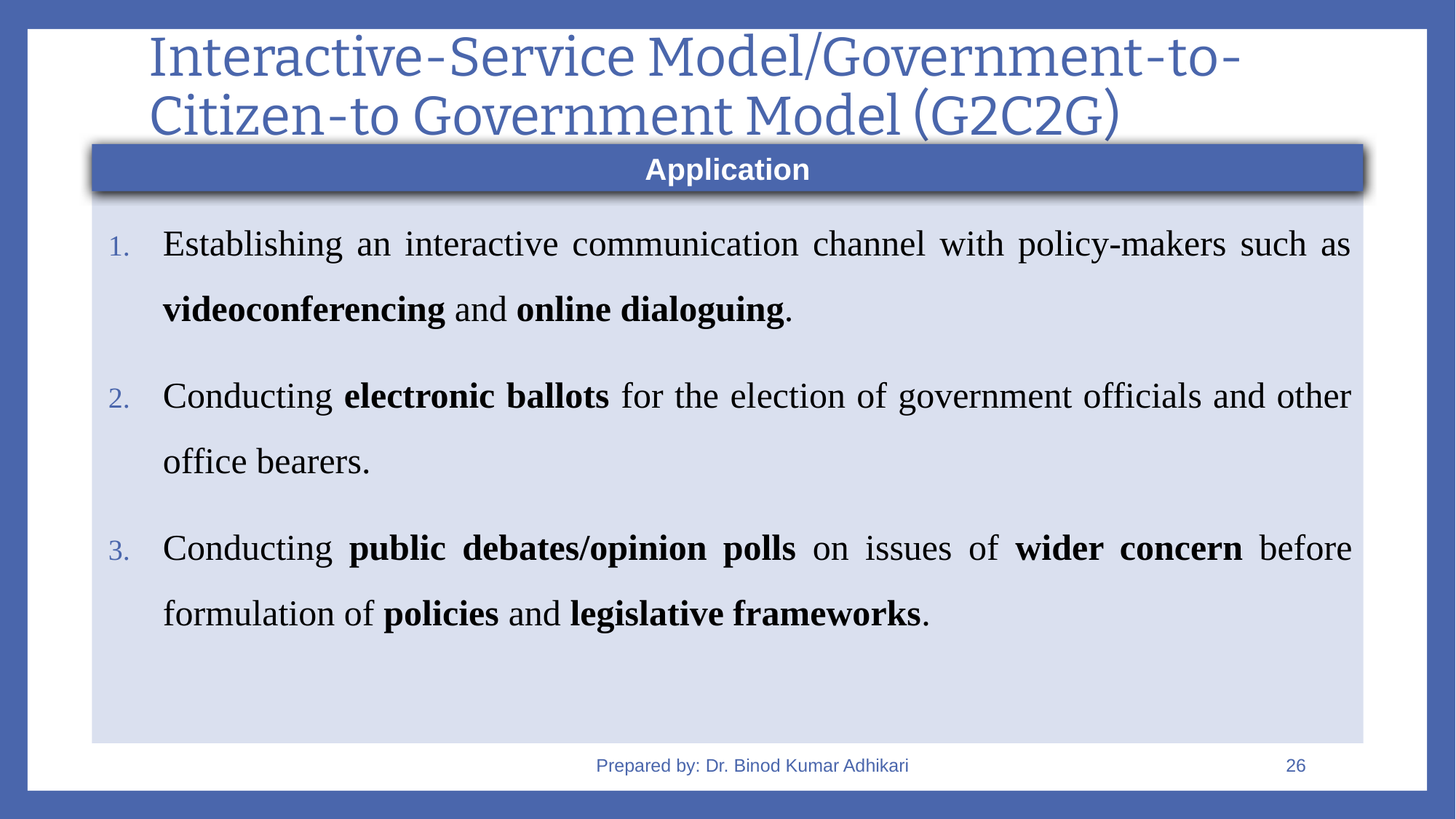

# Interactive-Service Model/Government-to-Citizen-to Government Model (G2C2G)
Application
Establishing an interactive communication channel with policy-makers such as videoconferencing and online dialoguing.
Conducting electronic ballots for the election of government officials and other office bearers.
Conducting public debates/opinion polls on issues of wider concern before formulation of policies and legislative frameworks.
Prepared by: Dr. Binod Kumar Adhikari
26